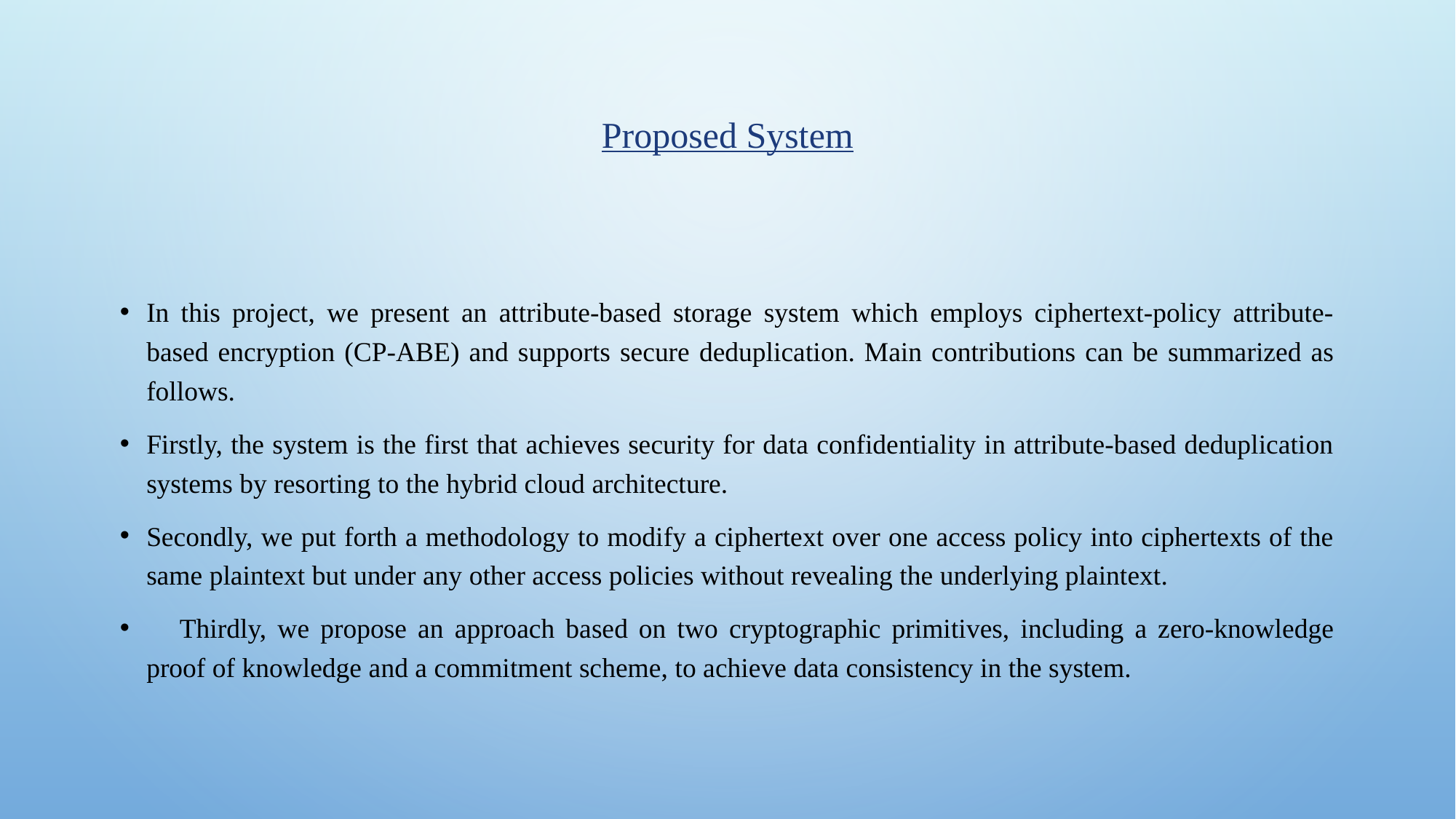

# Proposed System
In this project, we present an attribute-based storage system which employs ciphertext-policy attribute-based encryption (CP-ABE) and supports secure deduplication. Main contributions can be summarized as follows.
Firstly, the system is the first that achieves security for data confidentiality in attribute-based deduplication systems by resorting to the hybrid cloud architecture.
Secondly, we put forth a methodology to modify a ciphertext over one access policy into ciphertexts of the same plaintext but under any other access policies without revealing the underlying plaintext.
   Thirdly, we propose an approach based on two cryptographic primitives, including a zero-knowledge proof of knowledge and a commitment scheme, to achieve data consistency in the system.